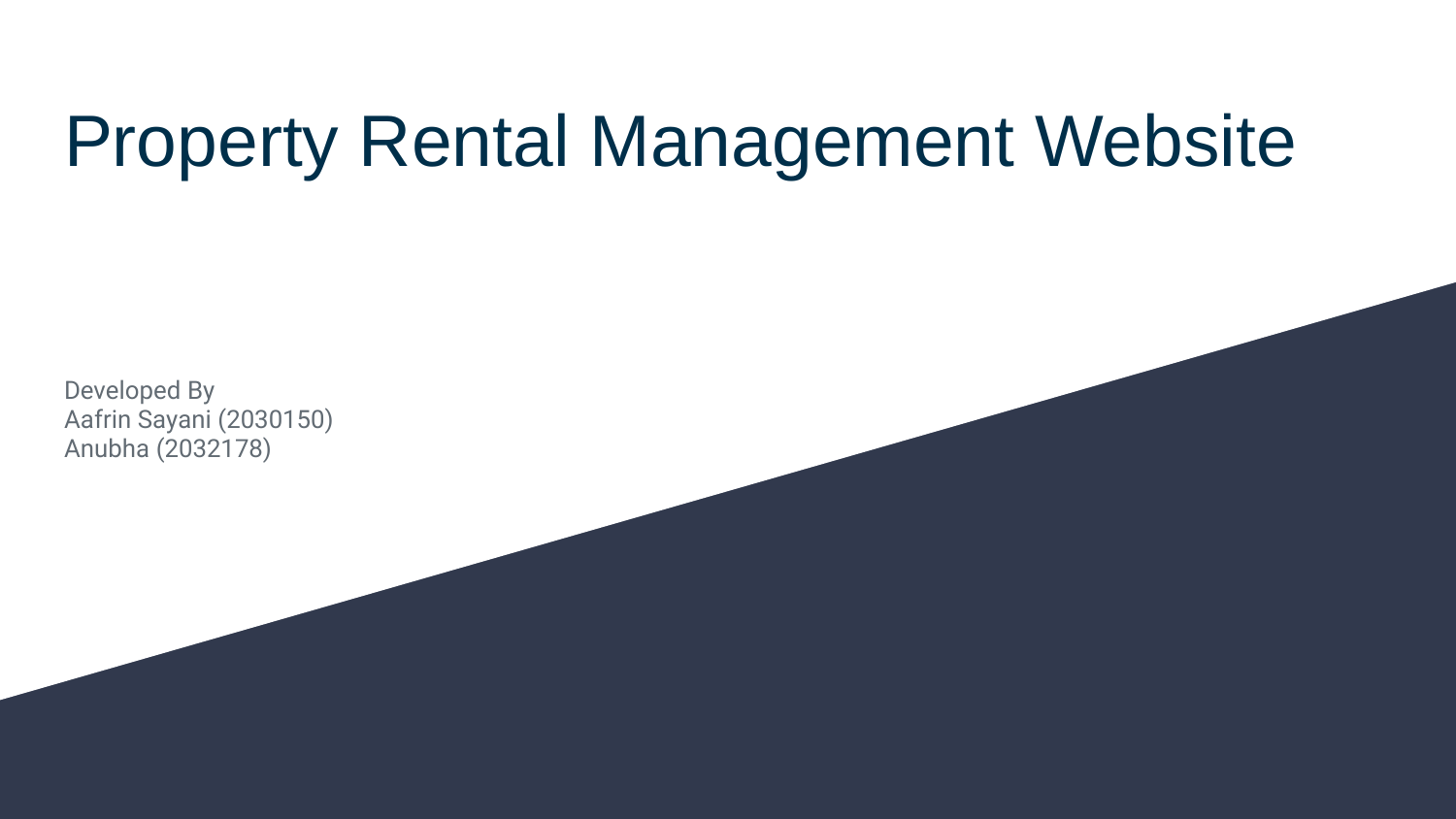

# Property Rental Management Website
Developed By
Aafrin Sayani (2030150)
Anubha (2032178)